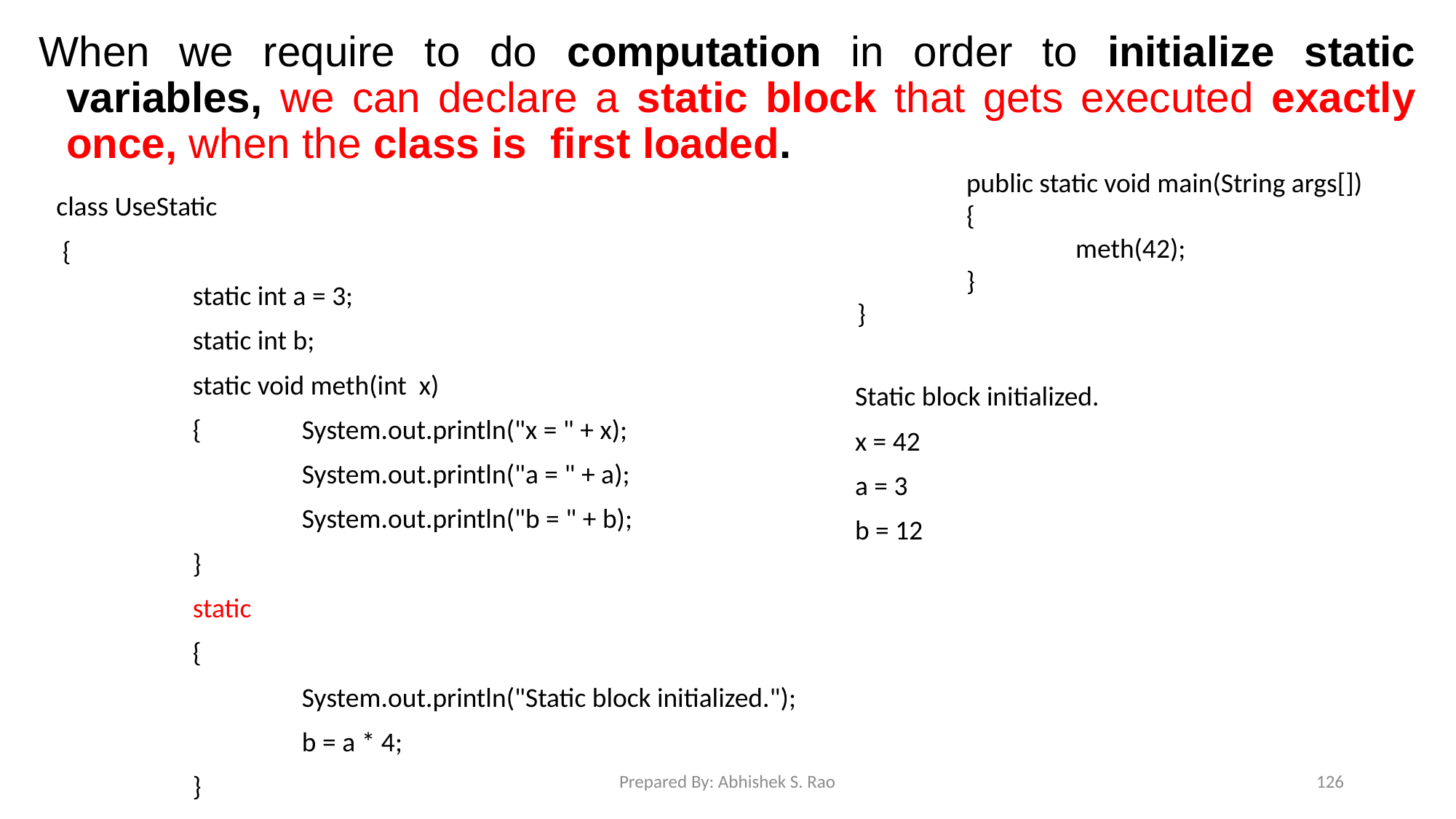

When we require to do computation in order to initialize static variables, we can declare a static block that gets executed exactly once, when the class is  first loaded.

	public static void main(String args[])
	{
		meth(42);
	}
}
class UseStatic
 {
		static int a = 3;
		static int b;
		static void meth(int  x)
		{	System.out.println("x = " + x);
			System.out.println("a = " + a);
			System.out.println("b = " + b);
		}
		static
		{
			System.out.println("Static block initialized.");
			b = a * 4;
		}

	Static block initialized.
	x = 42
	a = 3
	b = 12
Prepared By: Abhishek S. Rao
126